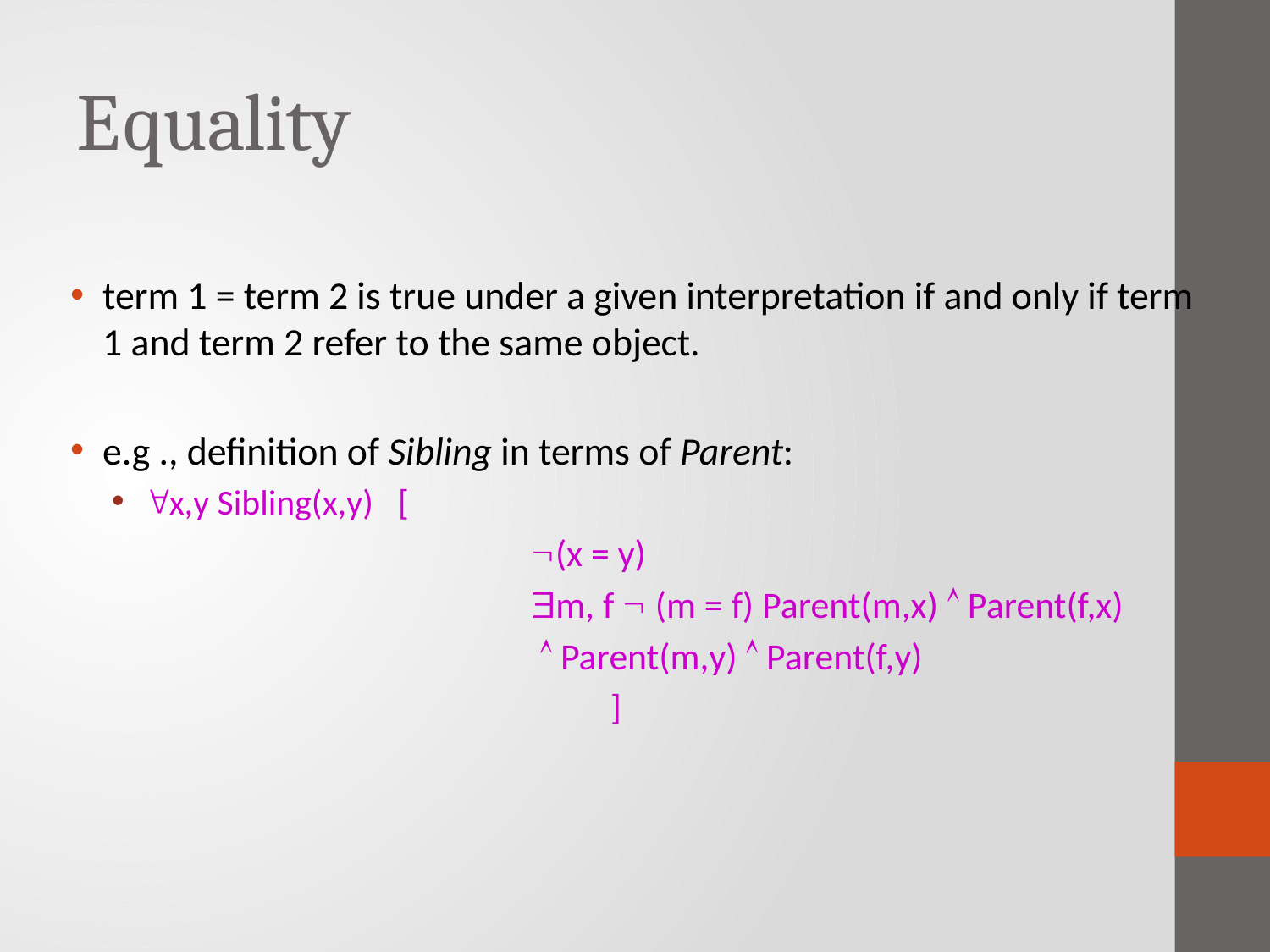

# Equality
term 1 = term 2 is true under a given interpretation if and only if term 1 and term 2 refer to the same object.

e.g ., definition of Sibling in terms of Parent:
∀x,y Sibling(x,y) 	[
			¬(x = y)
			∃m, f ¬ (m = f) Parent(m,x) ∧ Parent(f,x)
			 ∧ Parent(m,y) ∧ Parent(f,y)
				]